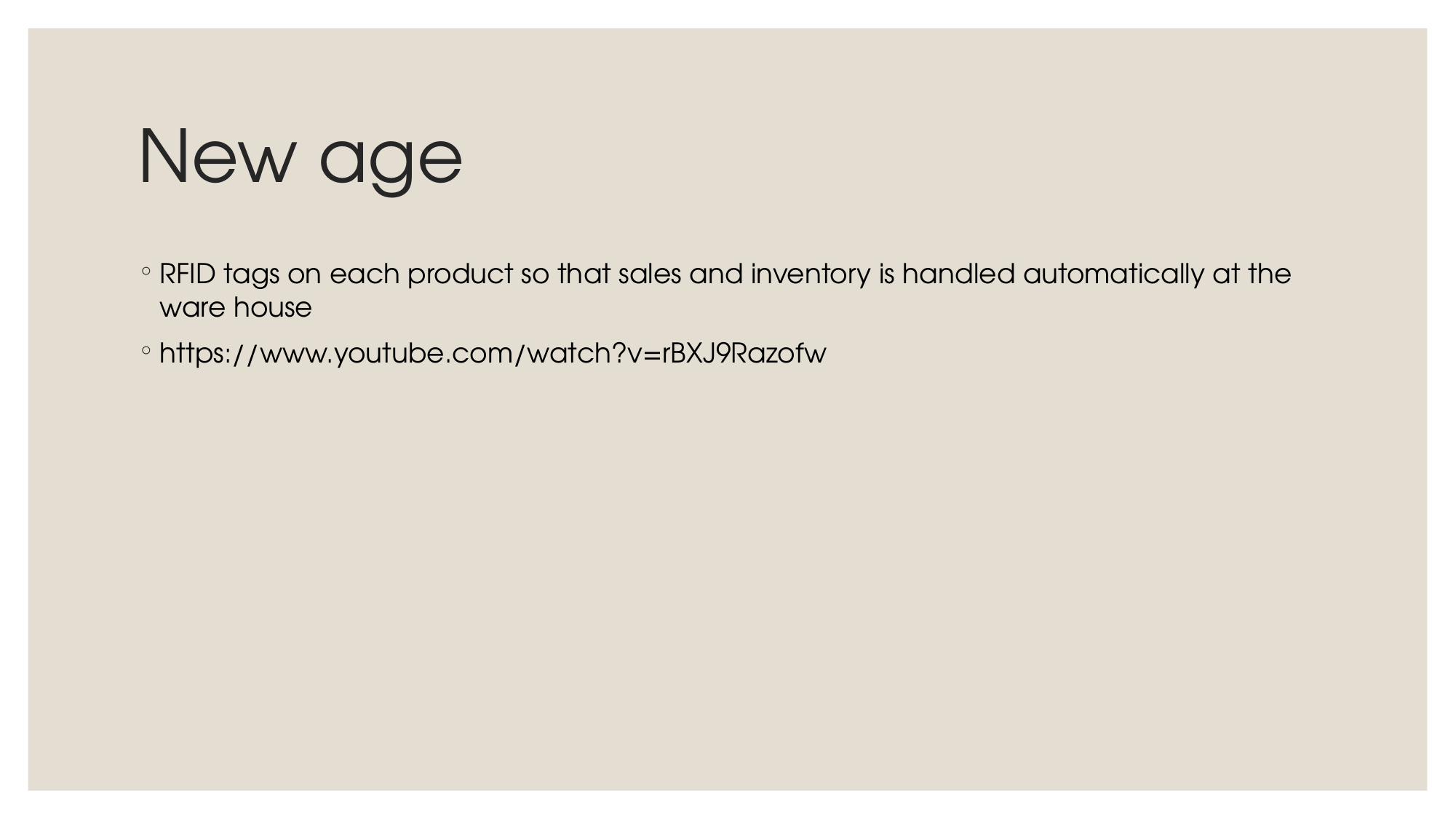

# New age
RFID tags on each product so that sales and inventory is handled automatically at the ware house
https://www.youtube.com/watch?v=rBXJ9Razofw